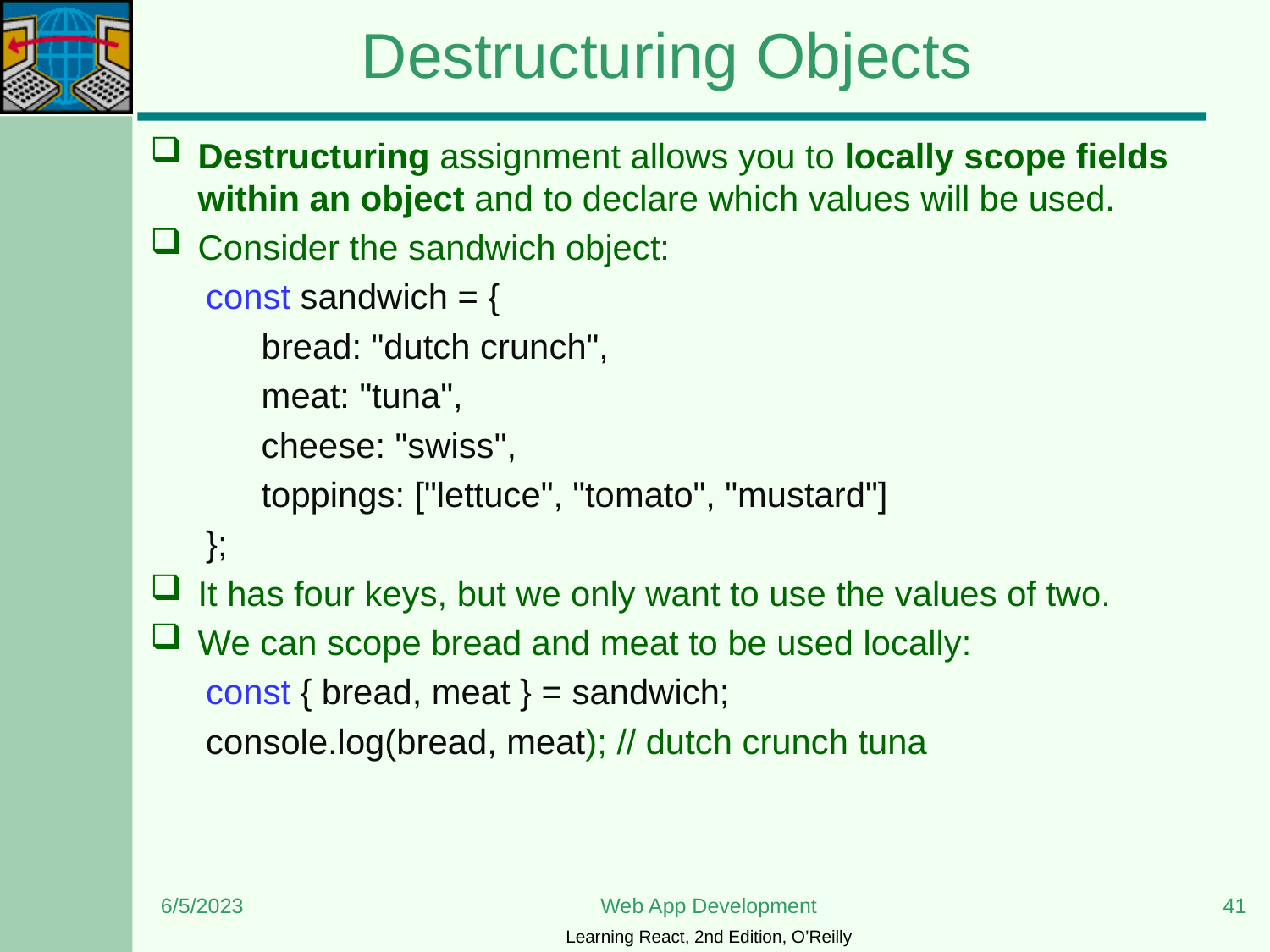

# Destructuring Objects
Destructuring assignment allows you to locally scope fields within an object and to declare which values will be used.
Consider the sandwich object:
const sandwich = {
bread: "dutch crunch",
meat: "tuna",
cheese: "swiss",
toppings: ["lettuce", "tomato", "mustard"]
};
It has four keys, but we only want to use the values of two.
We can scope bread and meat to be used locally:
const { bread, meat } = sandwich;
console.log(bread, meat); // dutch crunch tuna
6/5/2023
Web App Development
41
Learning React, 2nd Edition, O’Reilly